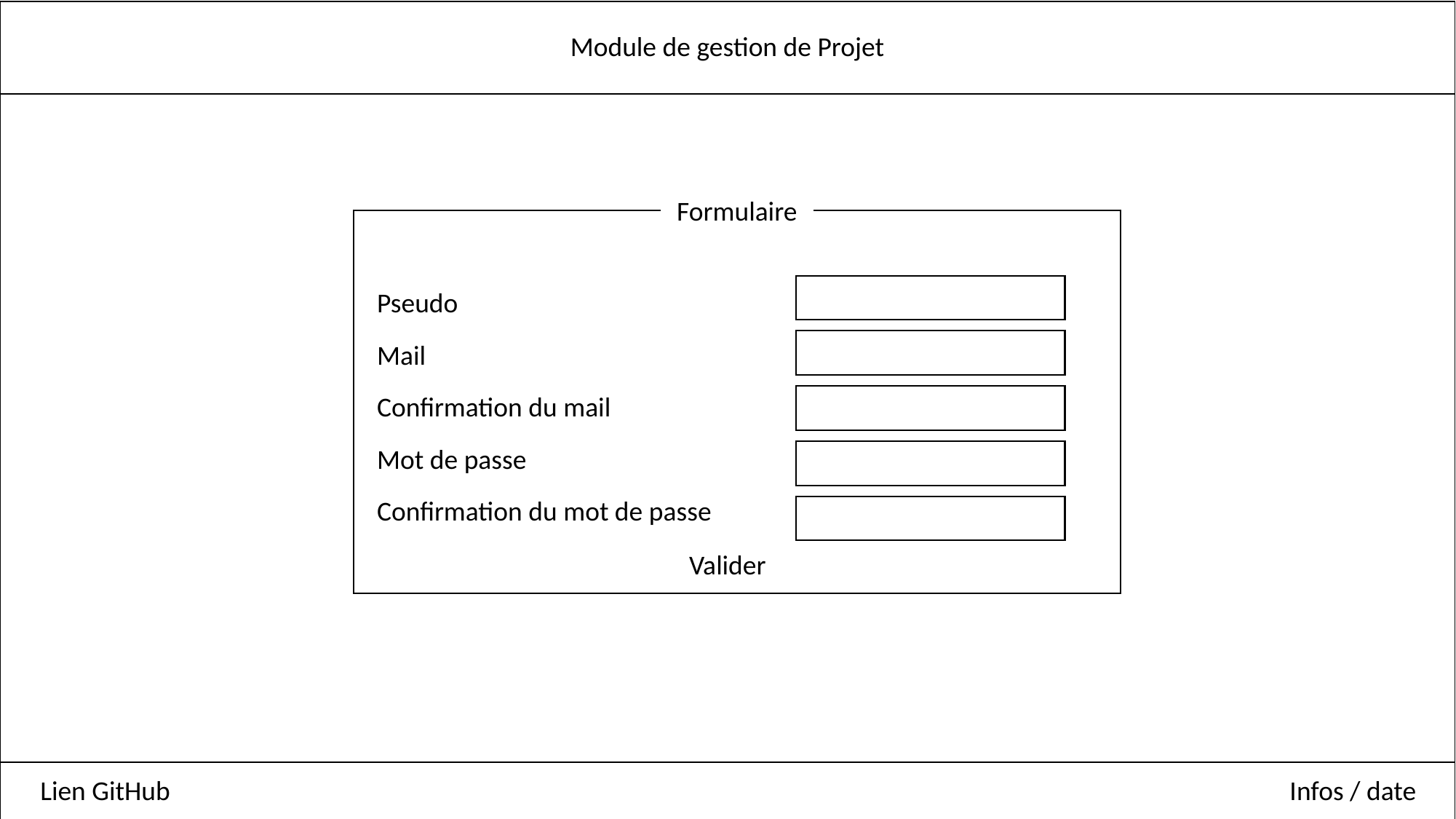

Module de gestion de Projet
Formulaire

Pseudo

Mail
Confirmation du mail

Mot de passe

Confirmation du mot de passe

Valider
Lien GitHub
Infos / date